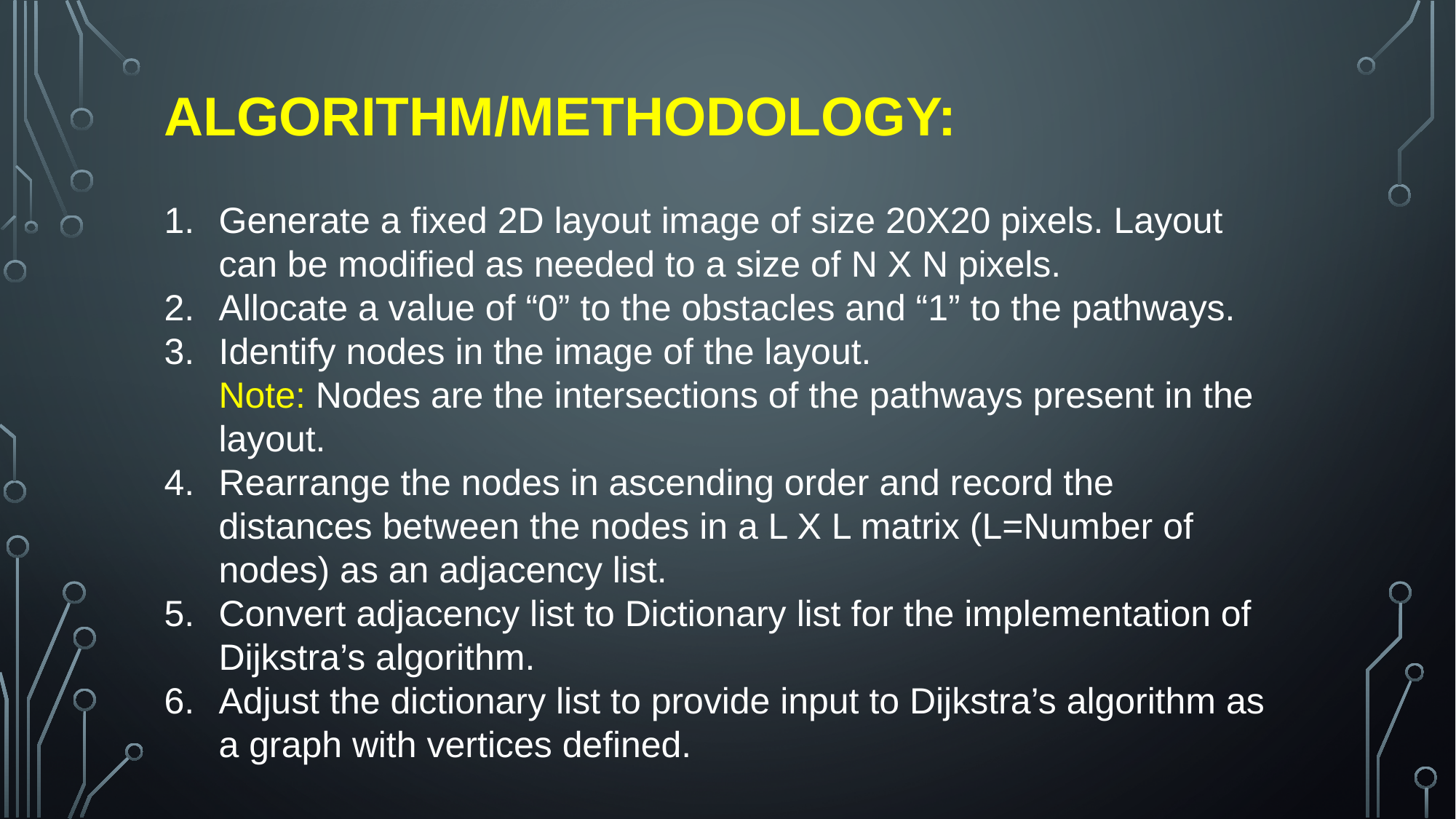

ALGORITHM/METHODOLOGY:
Generate a fixed 2D layout image of size 20X20 pixels. Layout can be modified as needed to a size of N X N pixels.
Allocate a value of “0” to the obstacles and “1” to the pathways.
Identify nodes in the image of the layout.
Note: Nodes are the intersections of the pathways present in the layout.
Rearrange the nodes in ascending order and record the distances between the nodes in a L X L matrix (L=Number of nodes) as an adjacency list.
Convert adjacency list to Dictionary list for the implementation of Dijkstra’s algorithm.
Adjust the dictionary list to provide input to Dijkstra’s algorithm as a graph with vertices defined.